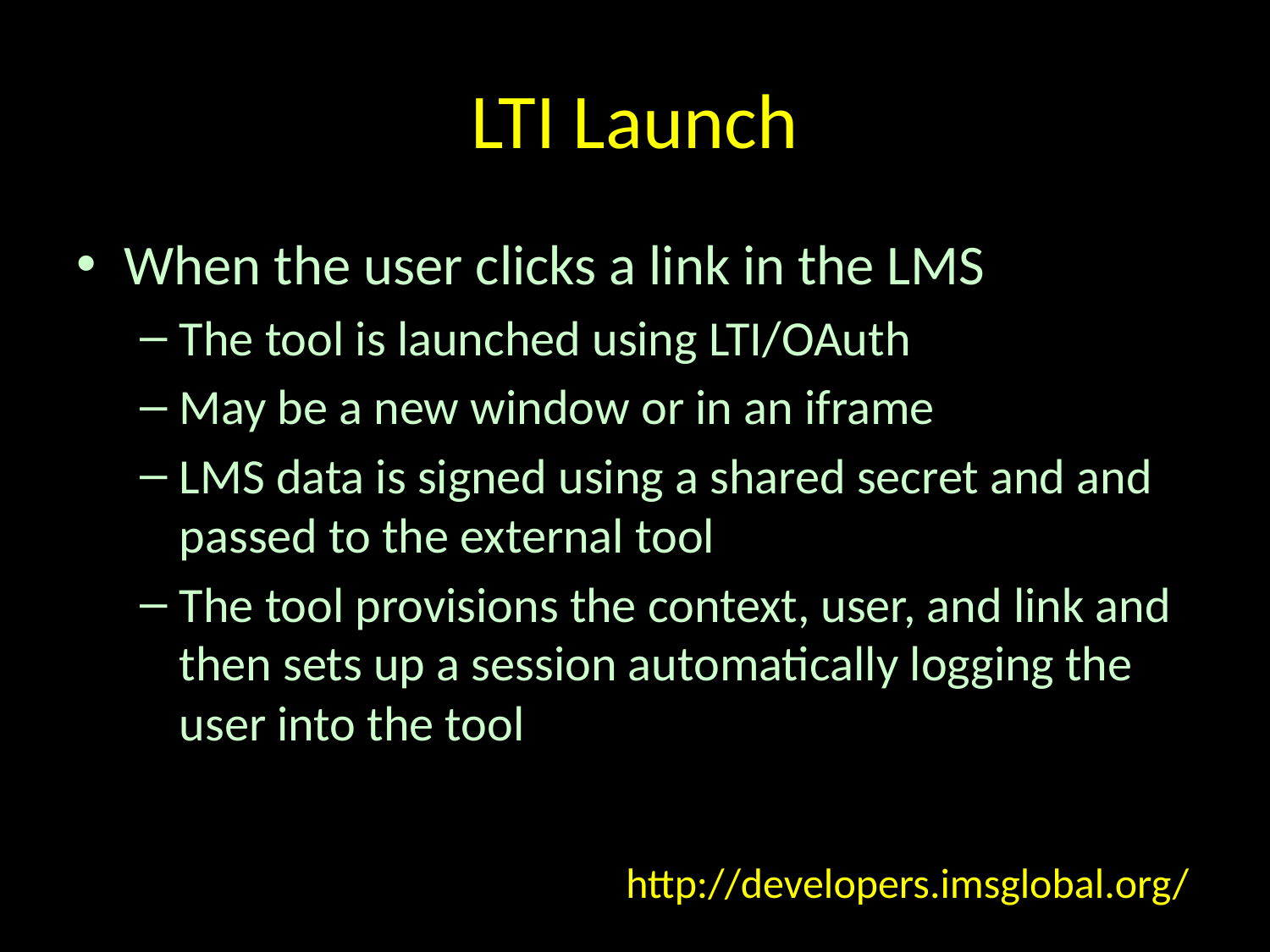

# LTI Launch
When the user clicks a link in the LMS
The tool is launched using LTI/OAuth
May be a new window or in an iframe
LMS data is signed using a shared secret and and passed to the external tool
The tool provisions the context, user, and link and then sets up a session automatically logging the user into the tool
http://developers.imsglobal.org/